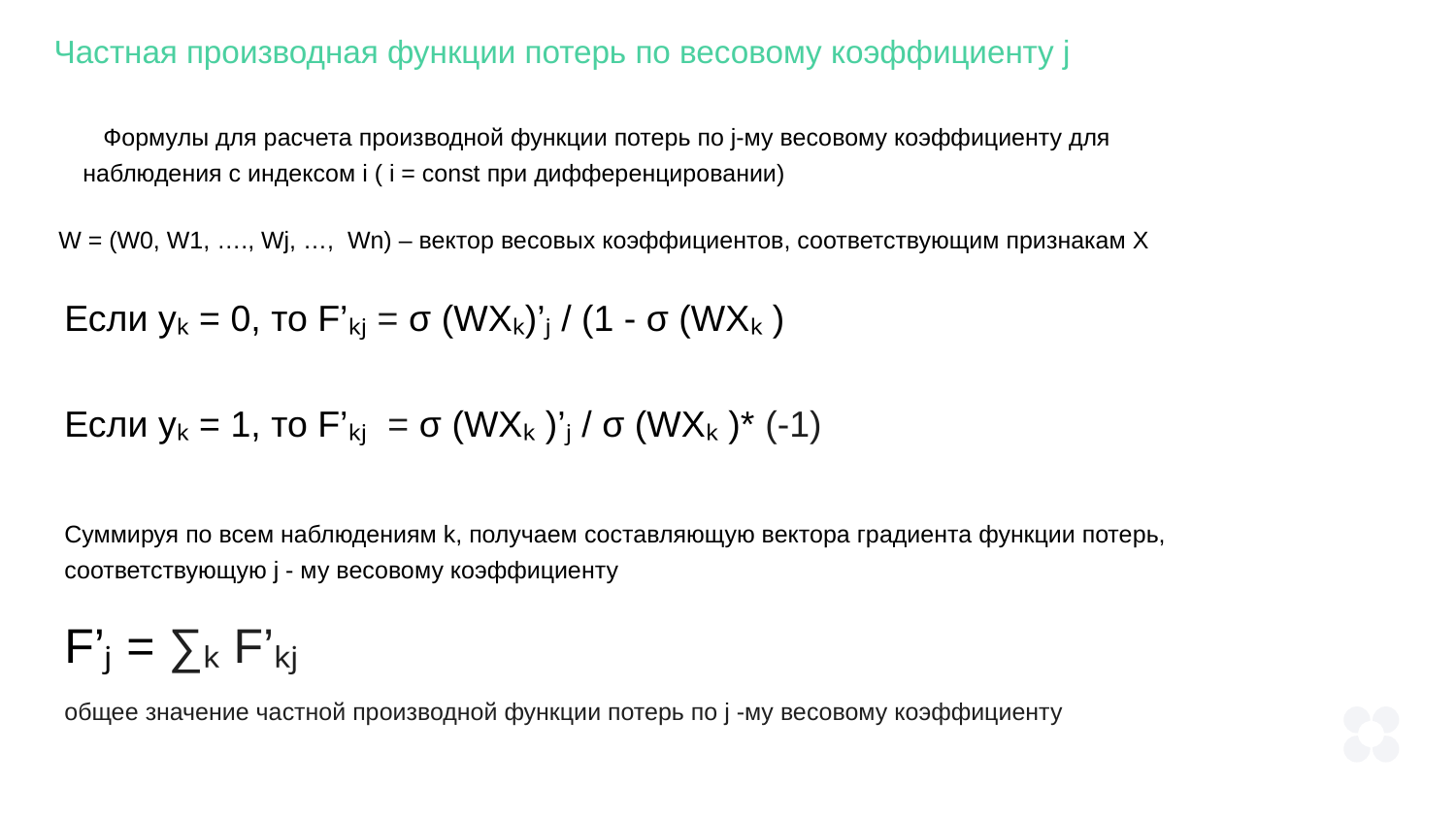

Частная производная функции потерь по весовому коэффициенту j
   Формулы для расчета производной функции потерь по j-му весовому коэффициенту для       наблюдения с индексом i ( i = const при дифференцировании)

W = (W0, W1, …., Wj, …,  Wn) – вектор весовых коэффициентов, соответствующим признакам X
Если yₖ = 0, то F’ₖⱼ = σ (WXₖ)’ⱼ / (1 - σ (WXₖ )

Если yₖ = 1, то F’ₖⱼ  = σ (WXₖ )’ⱼ / σ (WXₖ )* (-1)

Суммируя по всем наблюдениям k, получаем составляющую вектора градиента функции потерь, соответствующую j - му весовому коэффициенту
F’ⱼ = ∑ₖ F’ₖⱼ
общее значение частной производной функции потерь по j -му весовому коэффициенту